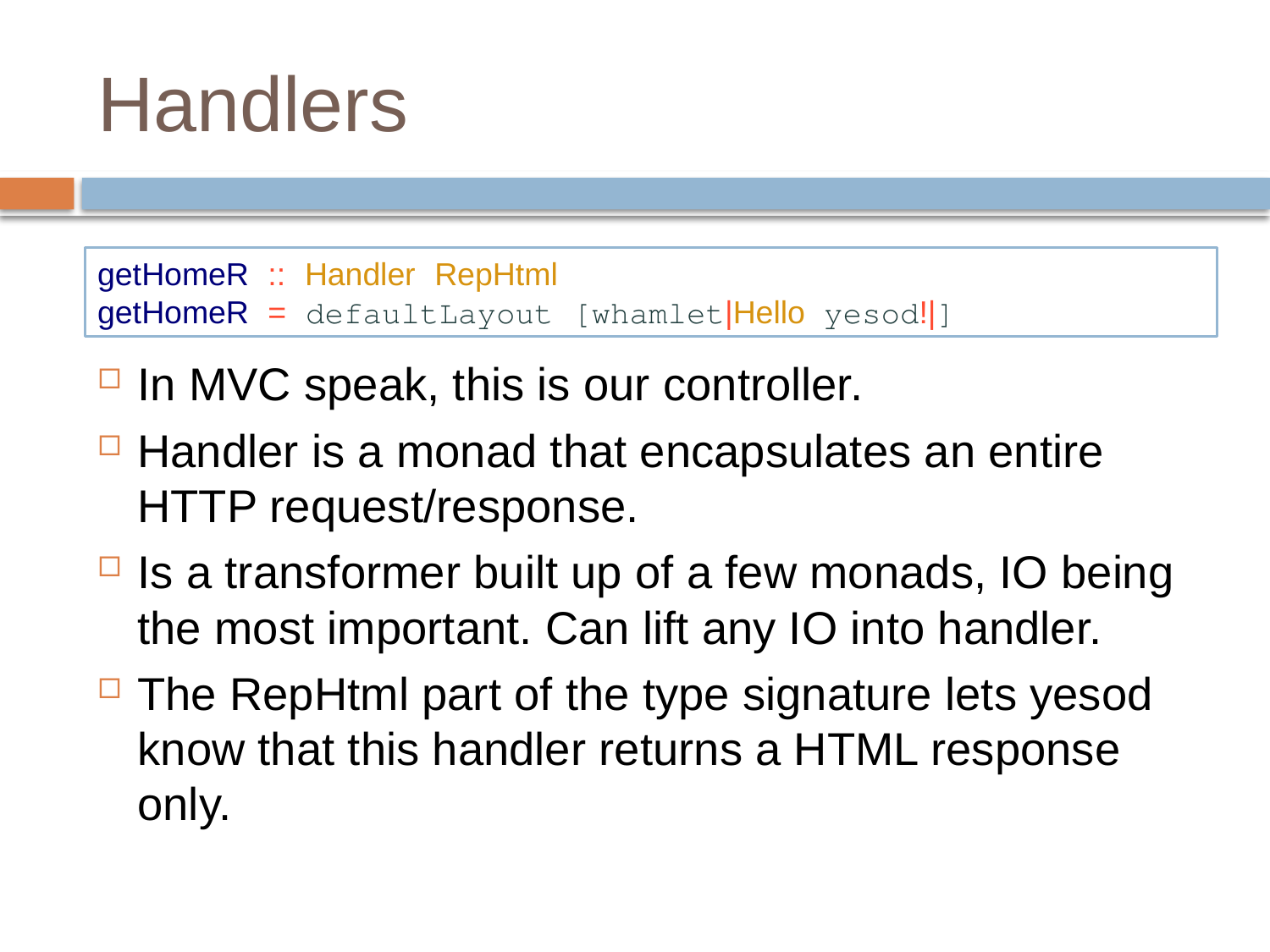

# Handlers
getHomeR :: Handler RepHtml
getHomeR = defaultLayout [whamlet|Hello yesod!|]
In MVC speak, this is our controller.
Handler is a monad that encapsulates an entire HTTP request/response.
Is a transformer built up of a few monads, IO being the most important. Can lift any IO into handler.
The RepHtml part of the type signature lets yesod know that this handler returns a HTML response only.